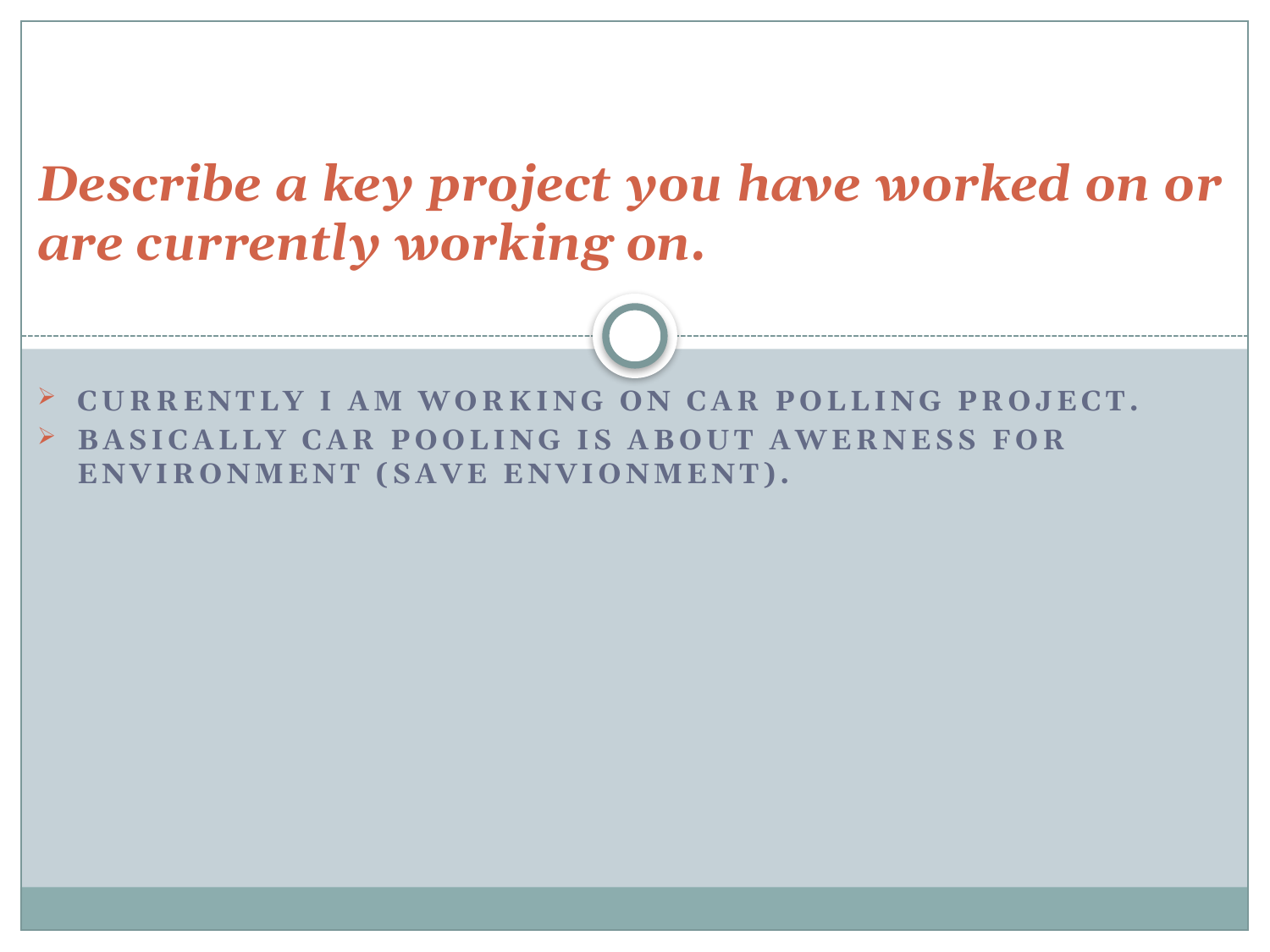

# Describe a key project you have worked on or are currently working on.
Currently I am working on car polling project.
basically car pooling is about awerness for environment (save envionment).